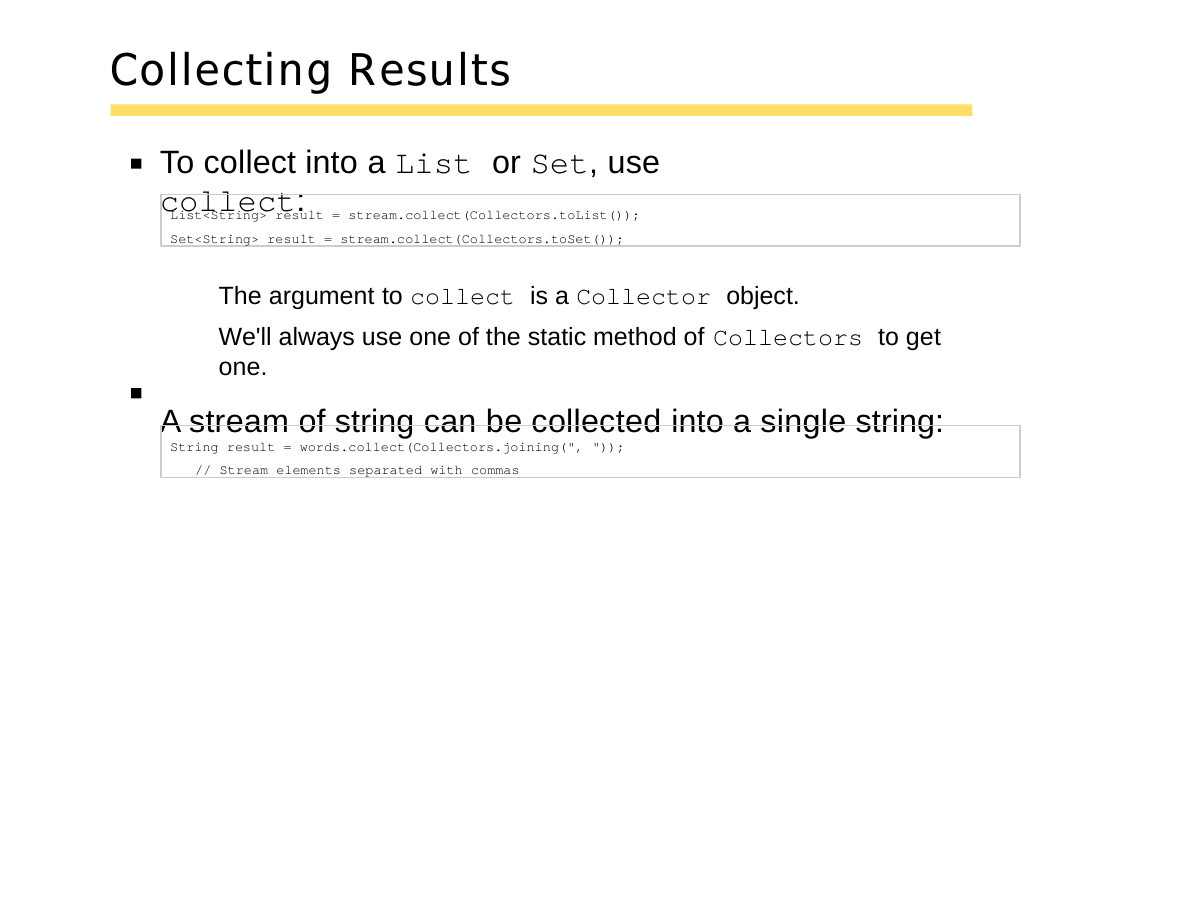

# Collecting Results

To collect into a List or Set, use collect:

List<String> result = stream.collect(Collectors.toList());  Set<String> result = stream.collect(Collectors.toSet());
The argument to collect is a Collector object.
We'll always use one of the static method of Collectors to get one.
A stream of string can be collected into a single string:

String result = words.collect(Collectors.joining(", "));
// Stream elements separated with commas